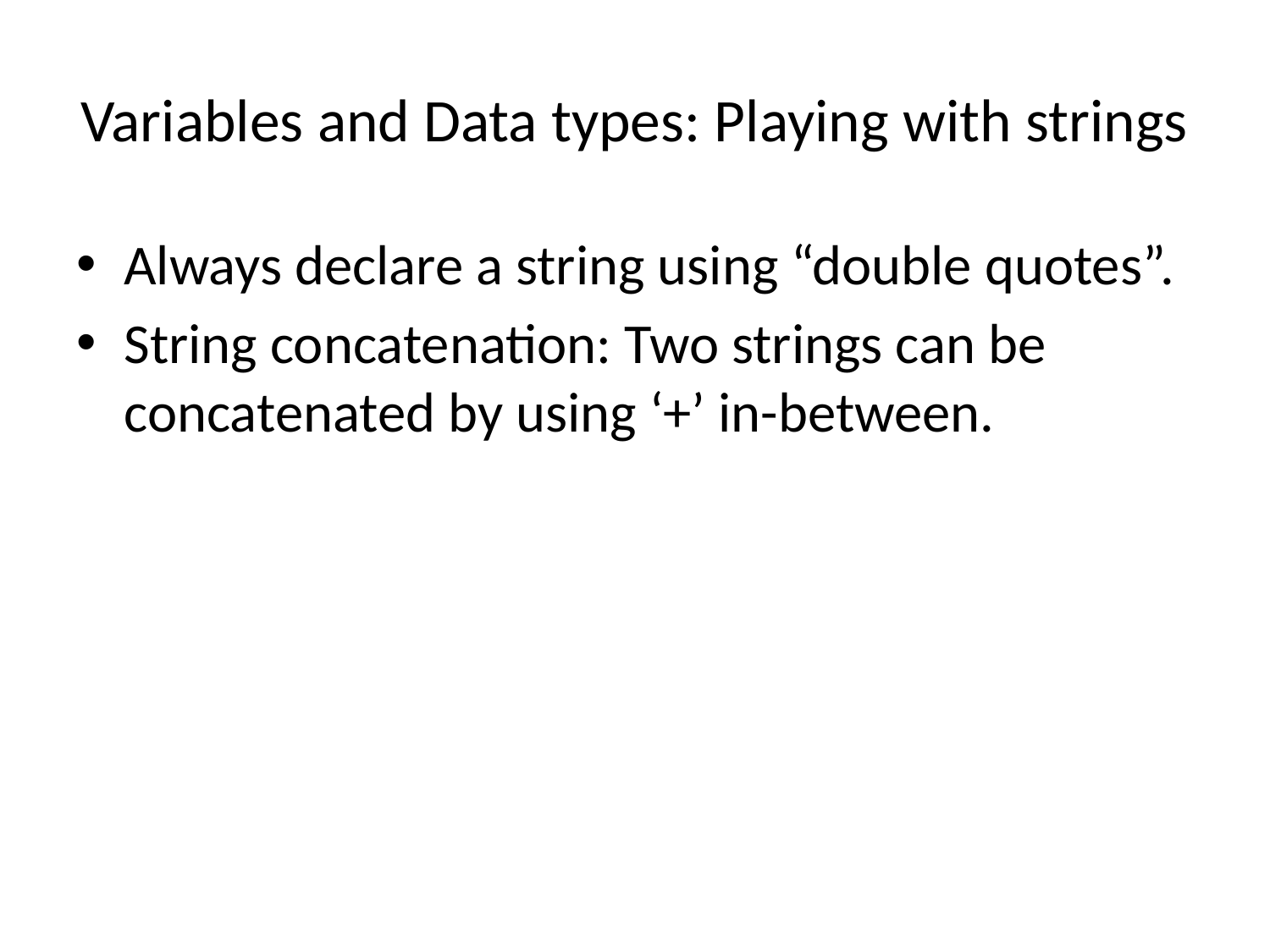

# Variables and Data types: Playing with strings
Always declare a string using “double quotes”.
String concatenation: Two strings can be concatenated by using ‘+’ in-between.